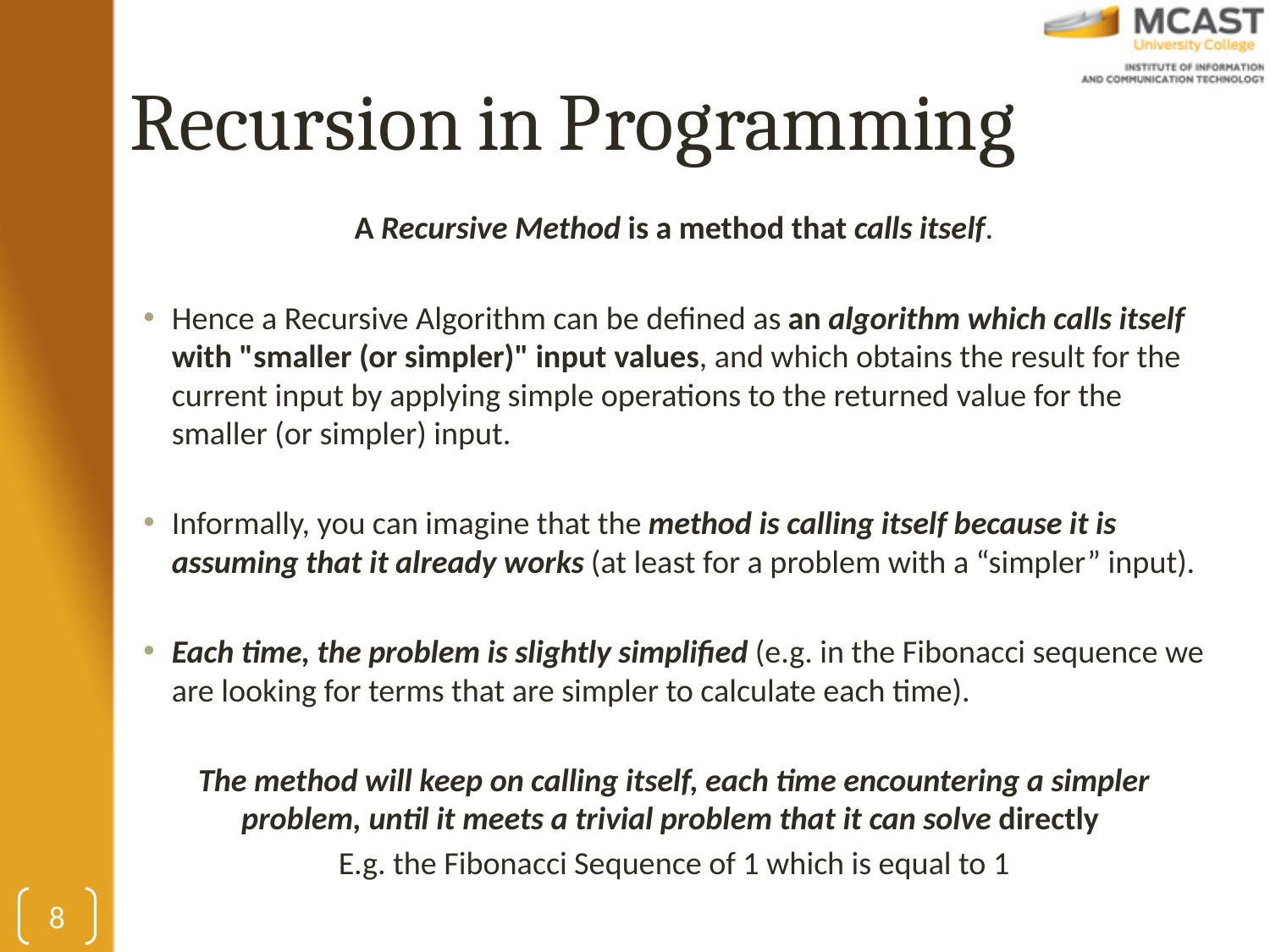

# Recursion in Programming
A Recursive Method is a method that calls itself.

Hence a Recursive Algorithm can be defined as an algorithm which calls itself with "smaller (or simpler)" input values, and which obtains the result for the current input by applying simple operations to the returned value for the smaller (or simpler) input.

Informally, you can imagine that the method is calling itself because it is assuming that it already works (at least for a problem with a “simpler” input).

Each time, the problem is slightly simplified (e.g. in the Fibonacci sequence we are looking for terms that are simpler to calculate each time).

The method will keep on calling itself, each time encountering a simpler problem, until it meets a trivial problem that it can solve directly
E.g. the Fibonacci Sequence of 1 which is equal to 1

8